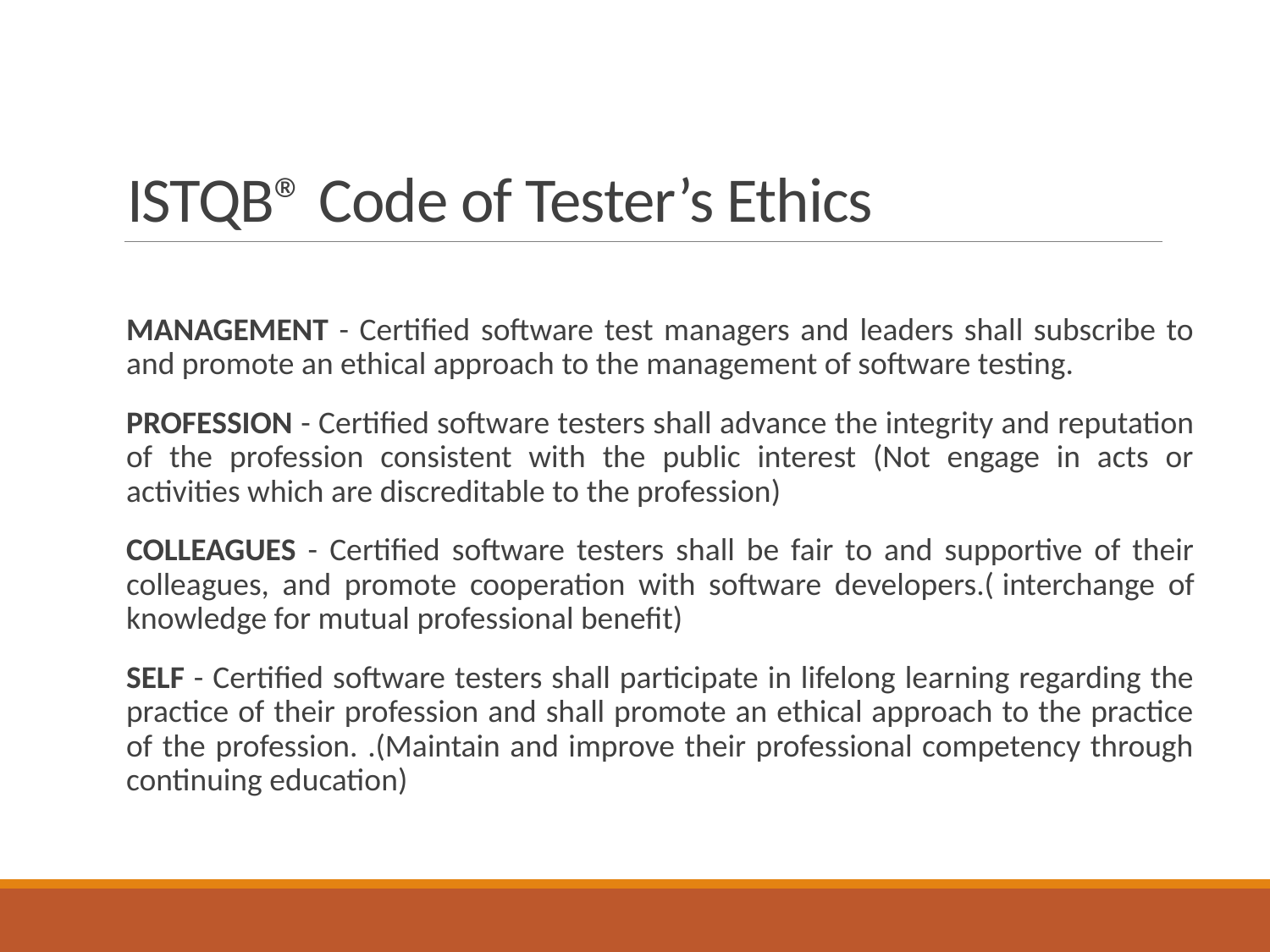

# ISTQB® Code of Tester’s Ethics
MANAGEMENT - Certified software test managers and leaders shall subscribe to and promote an ethical approach to the management of software testing.
PROFESSION - Certified software testers shall advance the integrity and reputation of the profession consistent with the public interest (Not engage in acts or activities which are discreditable to the profession)
COLLEAGUES - Certified software testers shall be fair to and supportive of their colleagues, and promote cooperation with software developers.( interchange of knowledge for mutual professional benefit)
SELF - Certified software testers shall participate in lifelong learning regarding the practice of their profession and shall promote an ethical approach to the practice of the profession. .(Maintain and improve their professional competency through continuing education)